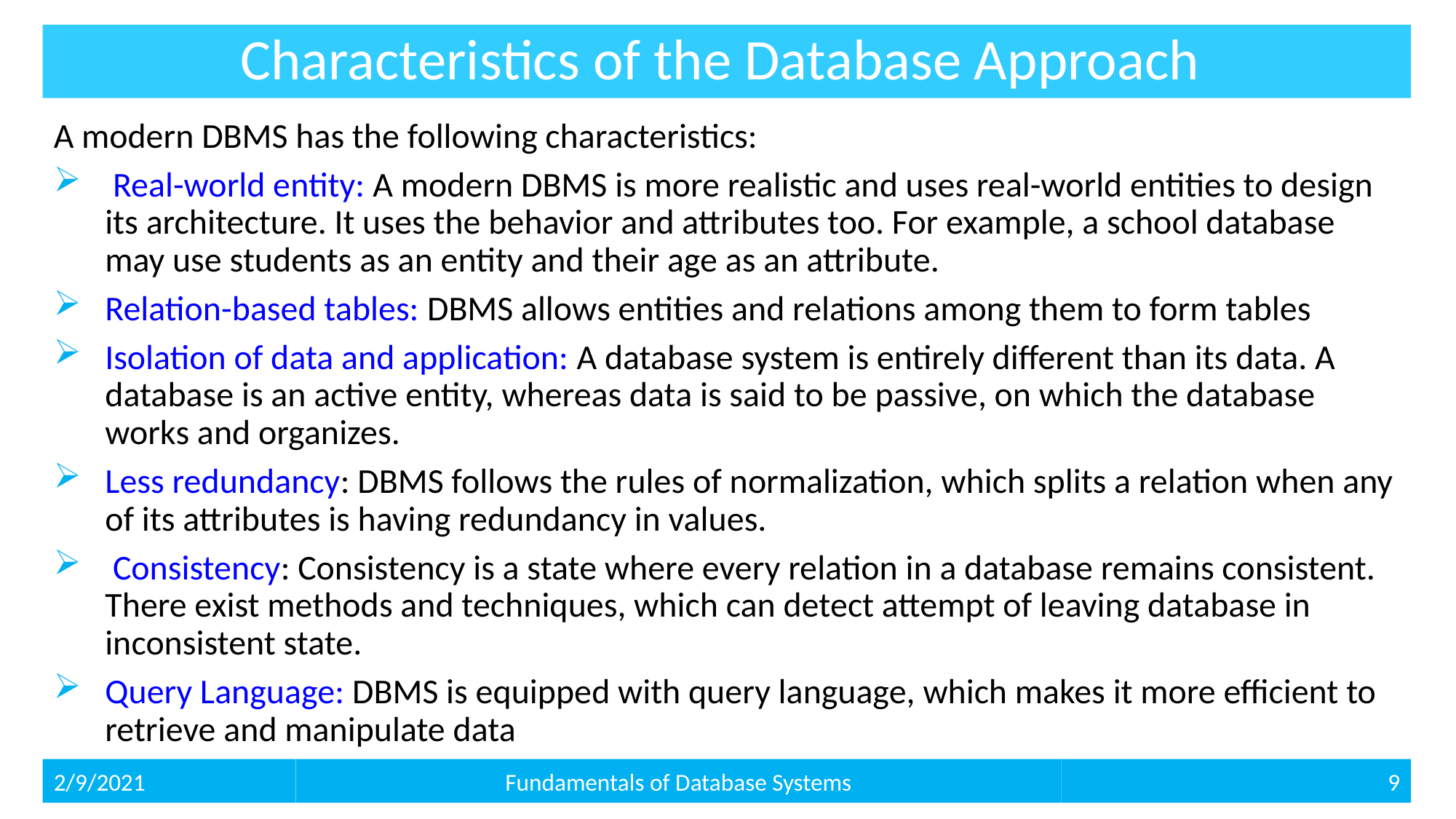

# Characteristics of the Database Approach
A modern DBMS has the following characteristics:
 Real-world entity: A modern DBMS is more realistic and uses real-world entities to design its architecture. It uses the behavior and attributes too. For example, a school database may use students as an entity and their age as an attribute.
Relation-based tables: DBMS allows entities and relations among them to form tables
Isolation of data and application: A database system is entirely different than its data. A database is an active entity, whereas data is said to be passive, on which the database works and organizes.
Less redundancy: DBMS follows the rules of normalization, which splits a relation when any of its attributes is having redundancy in values.
 Consistency: Consistency is a state where every relation in a database remains consistent. There exist methods and techniques, which can detect attempt of leaving database in inconsistent state.
Query Language: DBMS is equipped with query language, which makes it more efficient to retrieve and manipulate data

9
2/9/2021
Fundamentals of Database Systems